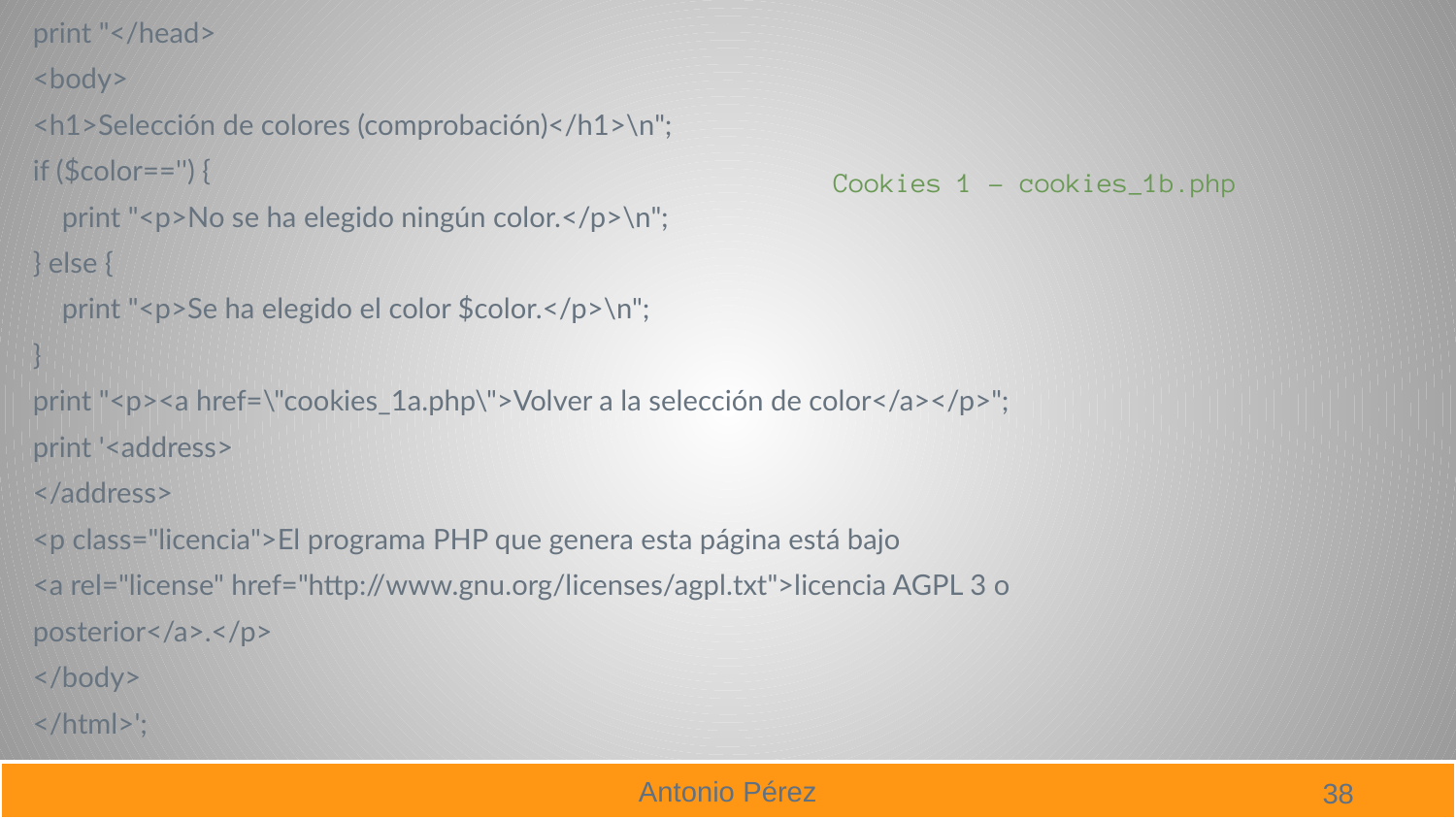

print "</head>
<body>
<h1>Selección de colores (comprobación)</h1>\n";
if ($color=='') {
    print "<p>No se ha elegido ningún color.</p>\n";
} else {
    print "<p>Se ha elegido el color $color.</p>\n";
}
print "<p><a href=\"cookies_1a.php\">Volver a la selección de color</a></p>";
print '<address>
</address>
<p class="licencia">El programa PHP que genera esta página está bajo
<a rel="license" href="http://www.gnu.org/licenses/agpl.txt">licencia AGPL 3 o
posterior</a>.</p>
</body>
</html>';

?>
Cookies 1 - cookies_1b.php
38